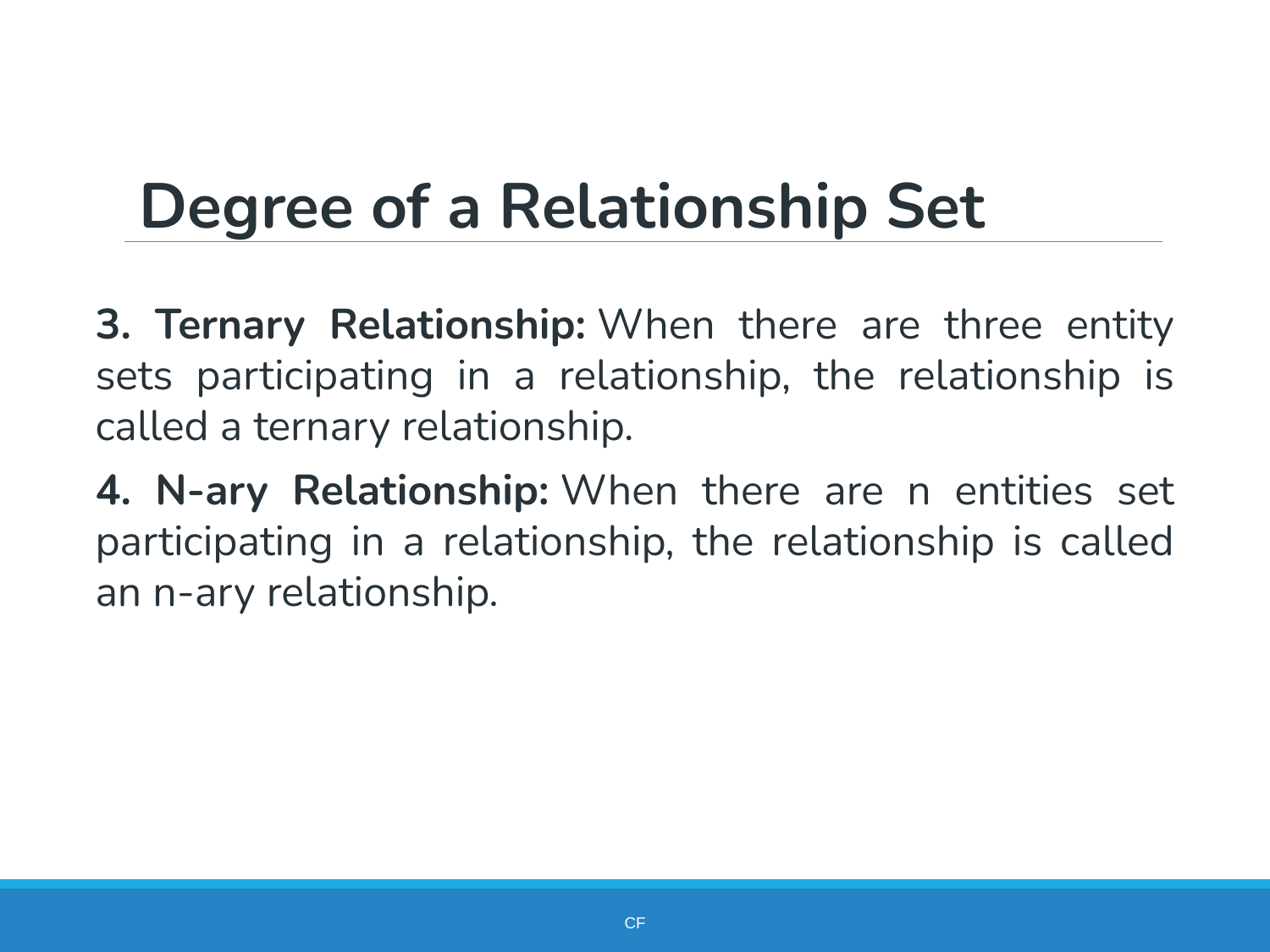

Degree of a Relationship Set
3. Ternary Relationship: When there are three entity sets participating in a relationship, the relationship is called a ternary relationship.
4. N-ary Relationship: When there are n entities set participating in a relationship, the relationship is called an n-ary relationship.

CF
11